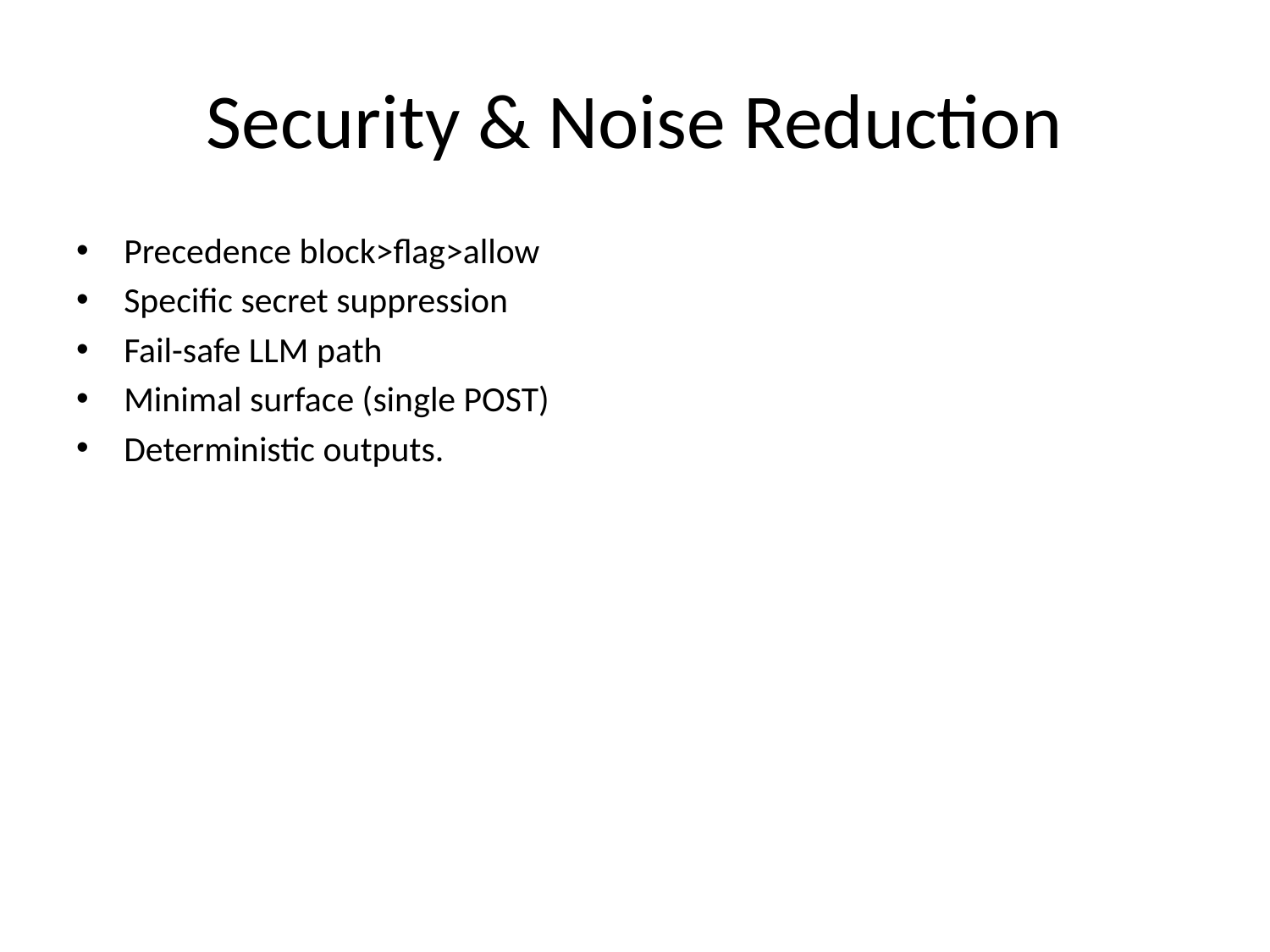

# Security & Noise Reduction
Precedence block>flag>allow
Specific secret suppression
Fail-safe LLM path
Minimal surface (single POST)
Deterministic outputs.